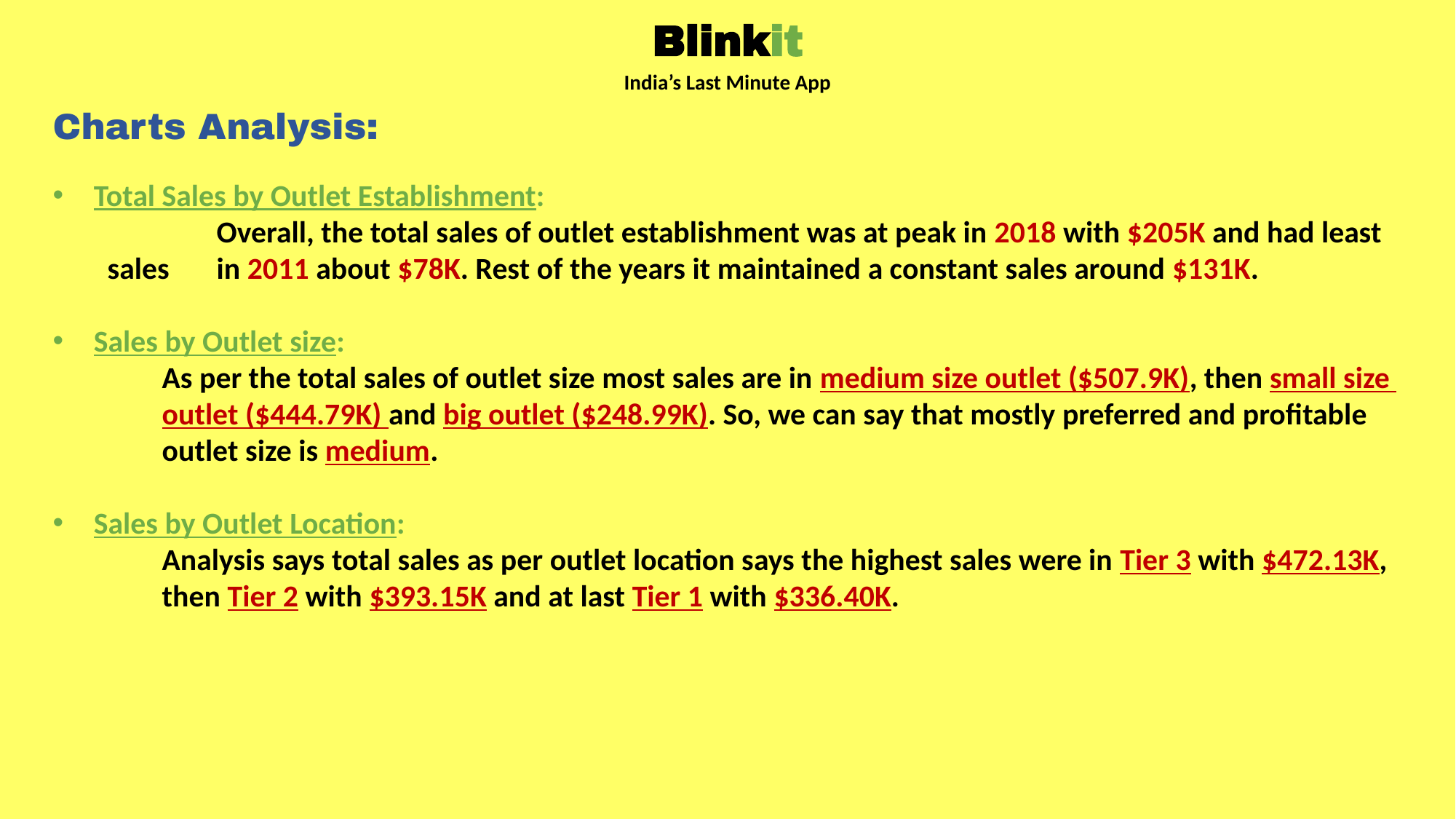

Blinkit
India’s Last Minute App
Charts Analysis:
Total Sales by Outlet Establishment:
	Overall, the total sales of outlet establishment was at peak in 2018 with $205K and had least sales 	in 2011 about $78K. Rest of the years it maintained a constant sales around $131K.

Sales by Outlet size:
	As per the total sales of outlet size most sales are in medium size outlet ($507.9K), then small size 	outlet ($444.79K) and big outlet ($248.99K). So, we can say that mostly preferred and profitable 	outlet size is medium.

Sales by Outlet Location:
	Analysis says total sales as per outlet location says the highest sales were in Tier 3 with $472.13K, 	then Tier 2 with $393.15K and at last Tier 1 with $336.40K.